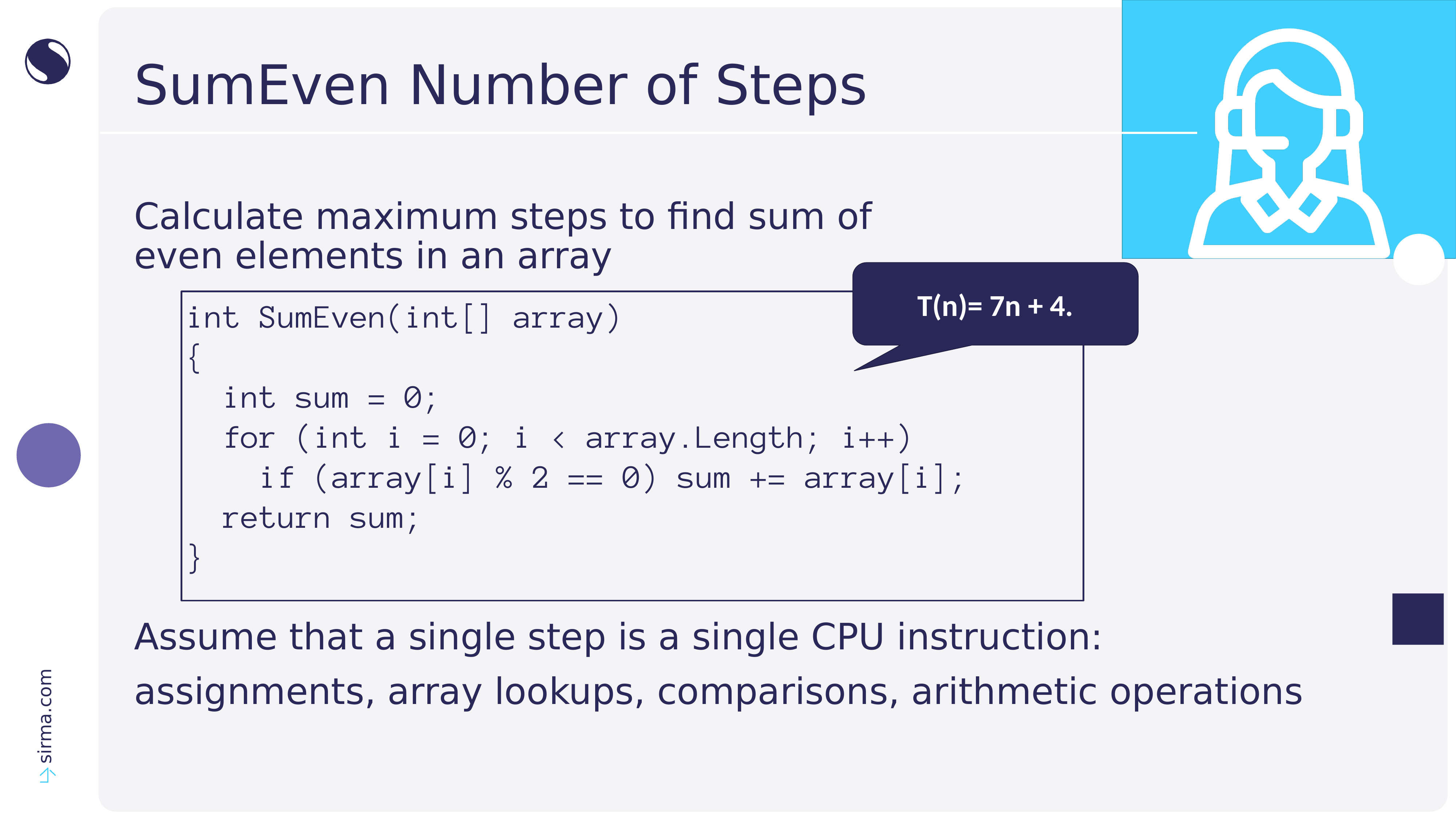

# SumEven Number of Steps
Calculate maximum steps to find sum of
even elements in an array

Assume that a single step is a single CPU instruction:
assignments, array lookups, comparisons, arithmetic operations

T(n)= 7n + 4.
int SumEven(int[] array)
{
  int sum = 0;
  for (int i = 0; i < array.Length; i++)
    if (array[i] % 2 == 0) sum += array[i];
  return sum;
}